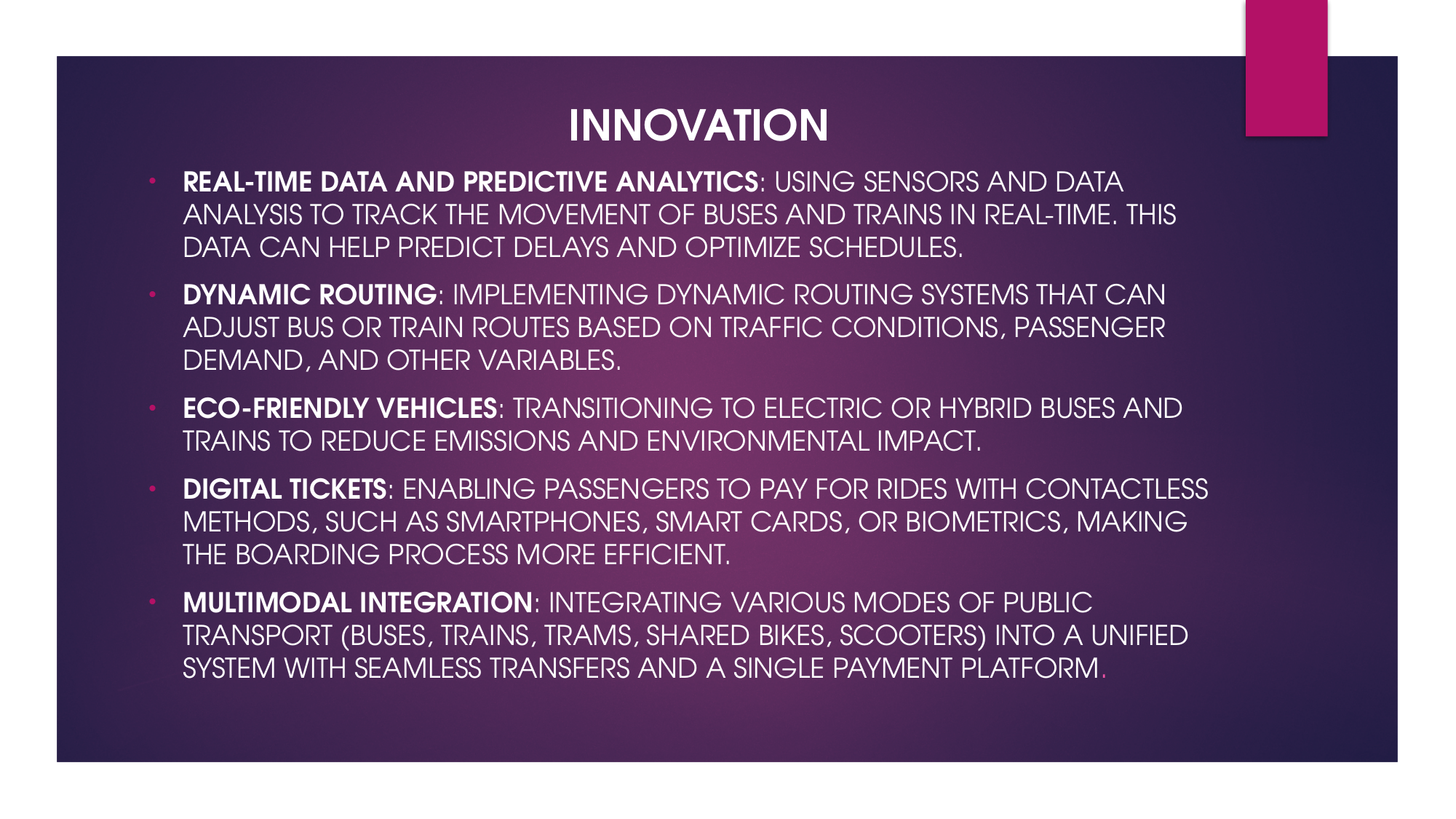

Innovation
Real-time Data and Predictive Analytics: Using sensors and data analysis to track the movement of buses and trains in real-time. This data can help predict delays and optimize schedules.
Dynamic Routing: Implementing dynamic routing systems that can adjust bus or train routes based on traffic conditions, passenger demand, and other variables.
Eco-friendly Vehicles: Transitioning to electric or hybrid buses and trains to reduce emissions and environmental impact.
Digital tickets: Enabling passengers to pay for rides with contactless methods, such as smartphones, smart cards, or biometrics, making the boarding process more efficient.
Multimodal Integration: Integrating various modes of public transport (buses, trains, trams, shared bikes, scooters) into a unified system with seamless transfers and a single payment platform.